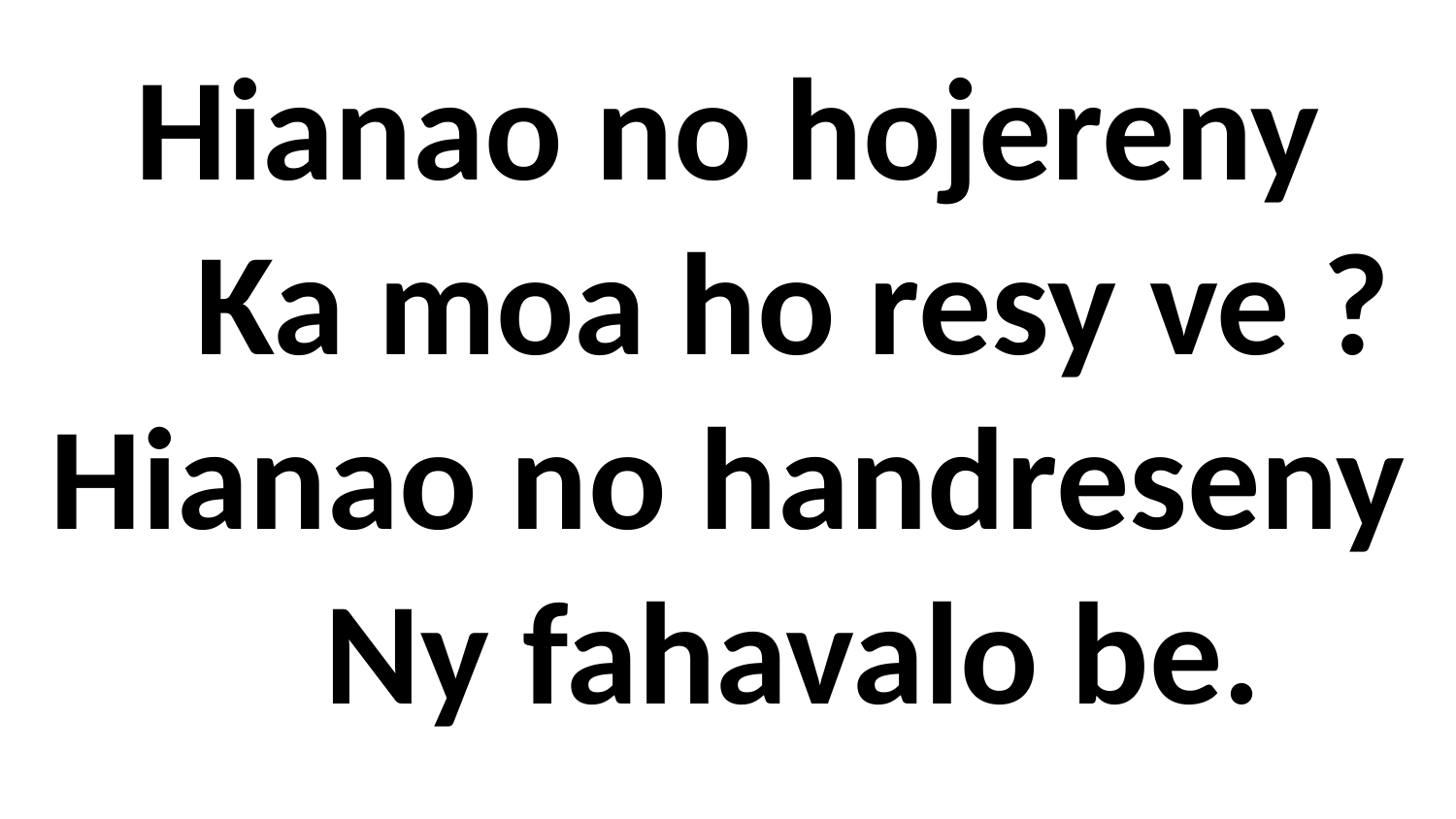

# Hianao no hojereny Ka moa ho resy ve ? Hianao no handreseny Ny fahavalo be.